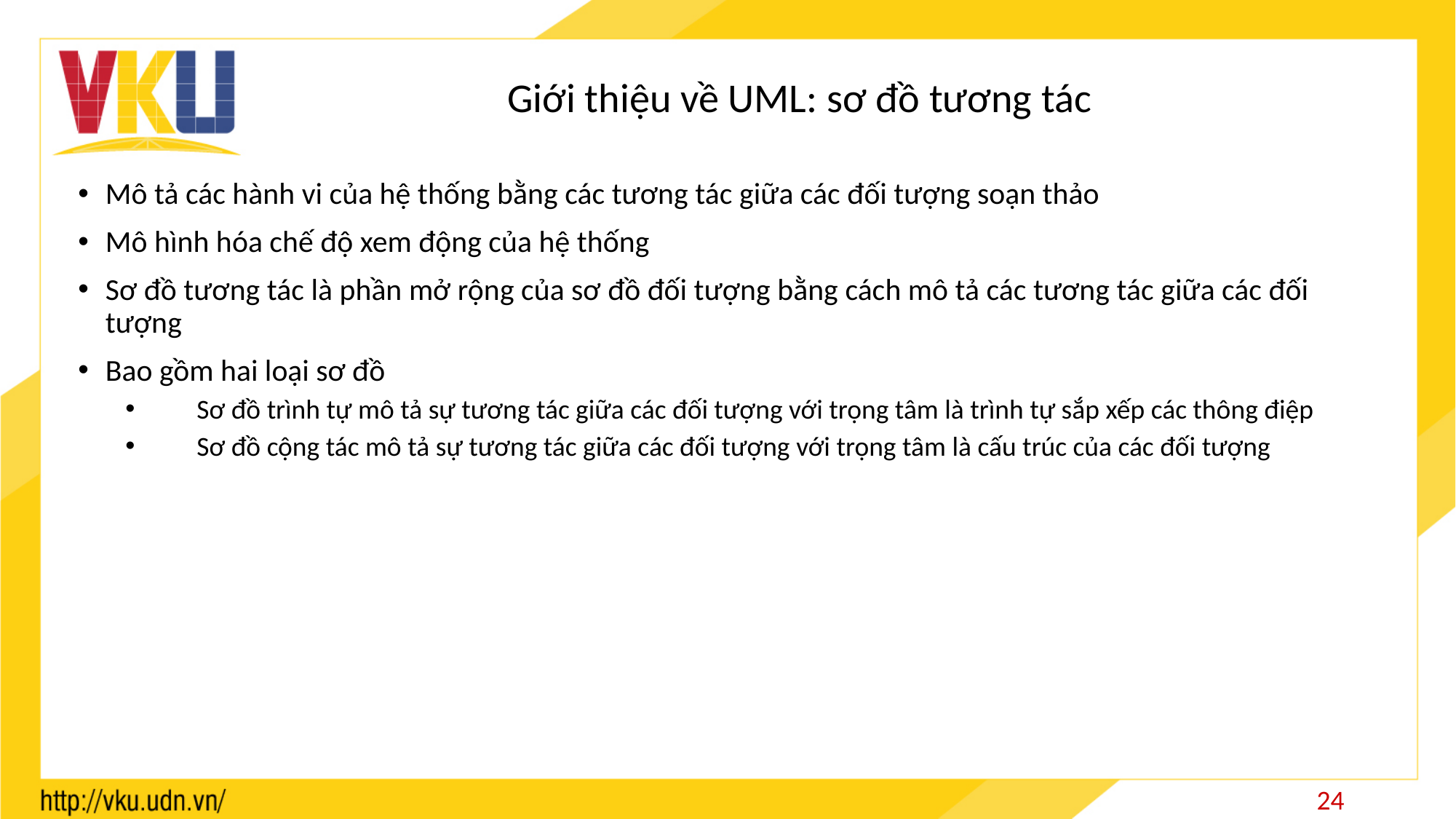

# Giới thiệu về UML: sơ đồ tương tác
Mô tả các hành vi của hệ thống bằng các tương tác giữa các đối tượng soạn thảo
Mô hình hóa chế độ xem động của hệ thống
Sơ đồ tương tác là phần mở rộng của sơ đồ đối tượng bằng cách mô tả các tương tác giữa các đối tượng
Bao gồm hai loại sơ đồ
Sơ đồ trình tự mô tả sự tương tác giữa các đối tượng với trọng tâm là trình tự sắp xếp các thông điệp
Sơ đồ cộng tác mô tả sự tương tác giữa các đối tượng với trọng tâm là cấu trúc của các đối tượng
24